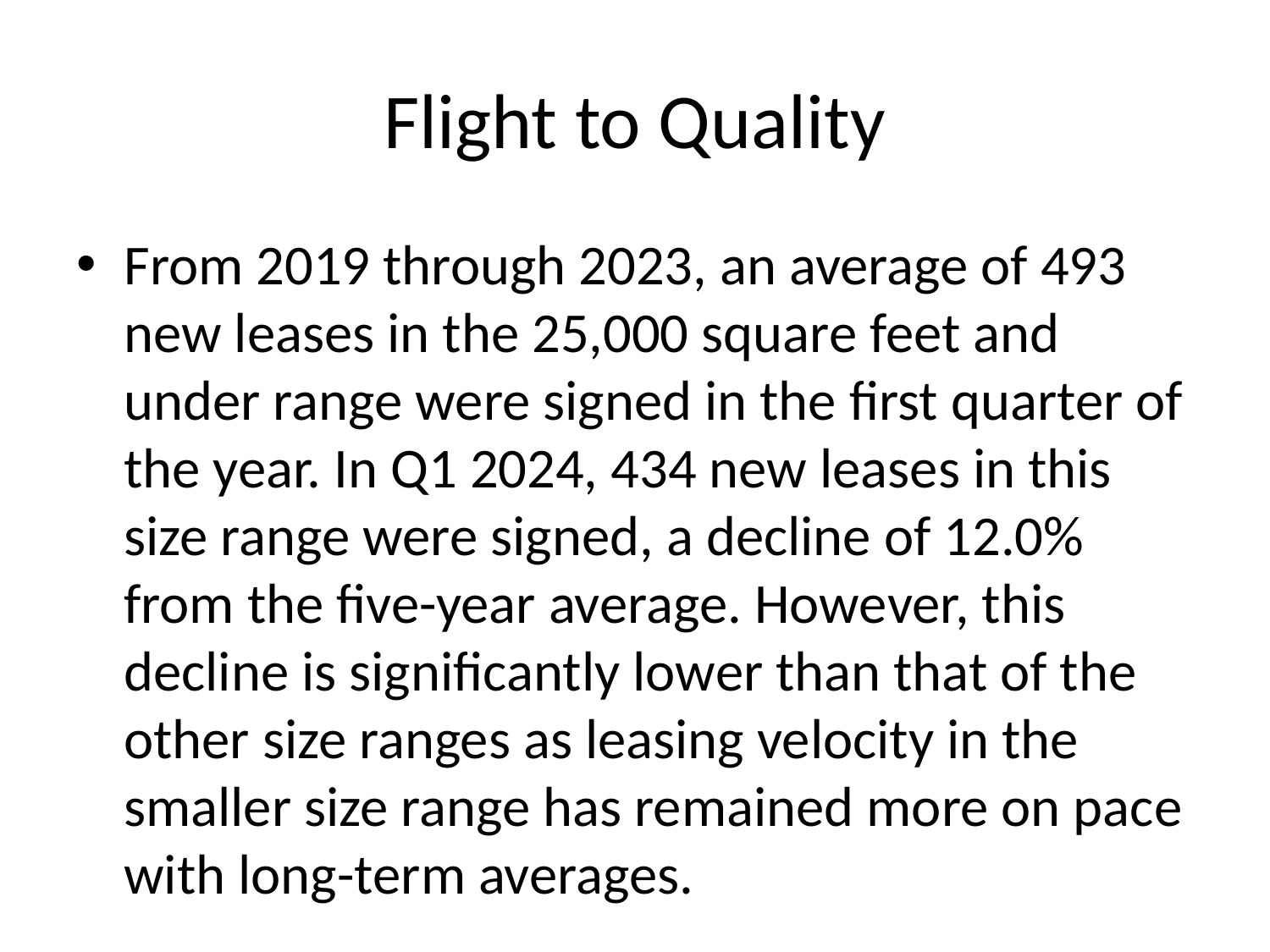

# Flight to Quality
From 2019 through 2023, an average of 493 new leases in the 25,000 square feet and under range were signed in the first quarter of the year. In Q1 2024, 434 new leases in this size range were signed, a decline of 12.0% from the five-year average. However, this decline is significantly lower than that of the other size ranges as leasing velocity in the smaller size range has remained more on pace with long-term averages.